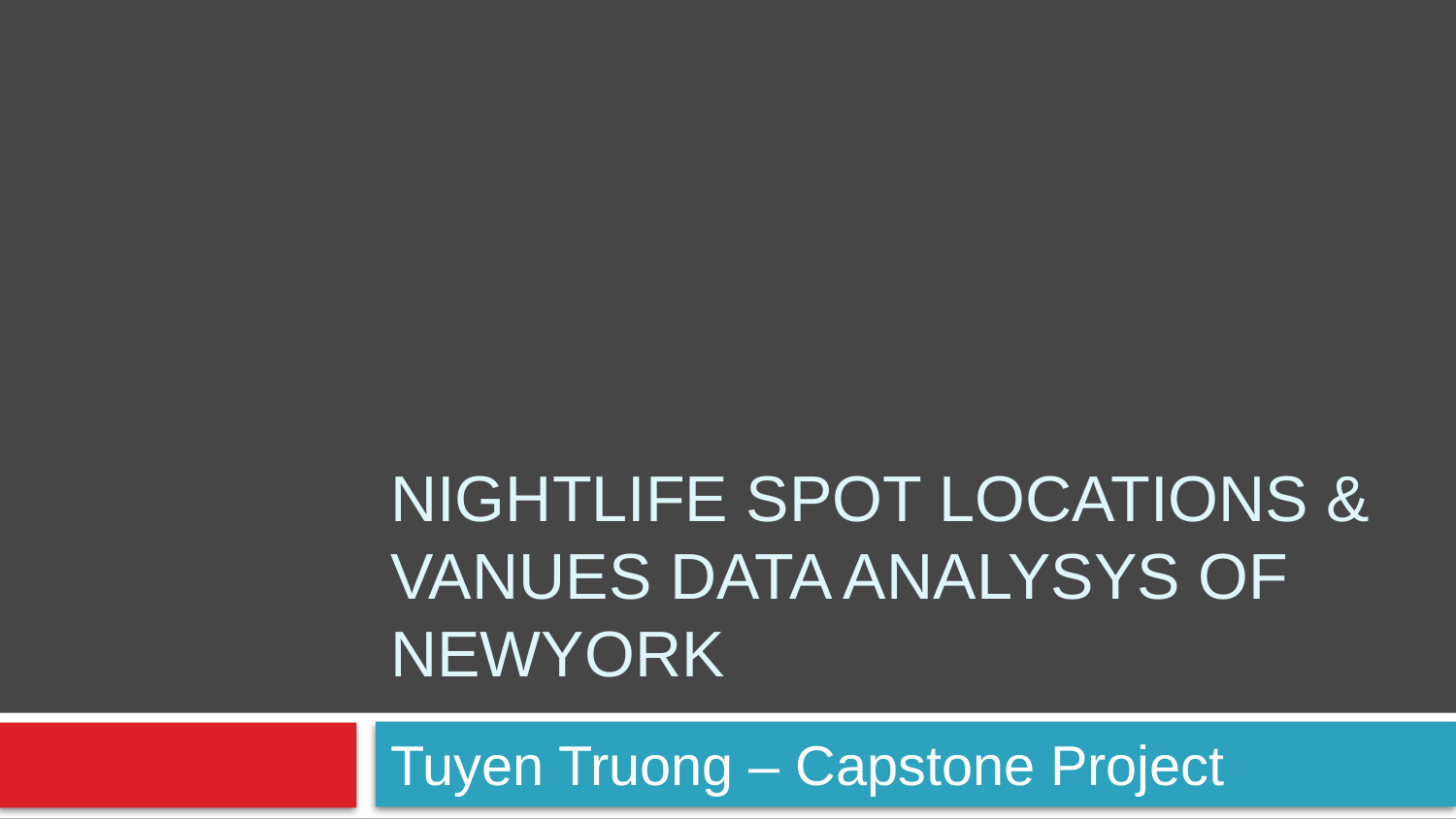

# nightlife spot LOCATIONs & VANUES DATA ANALYSYS of NEWYOrk
Tuyen Truong – Capstone Project